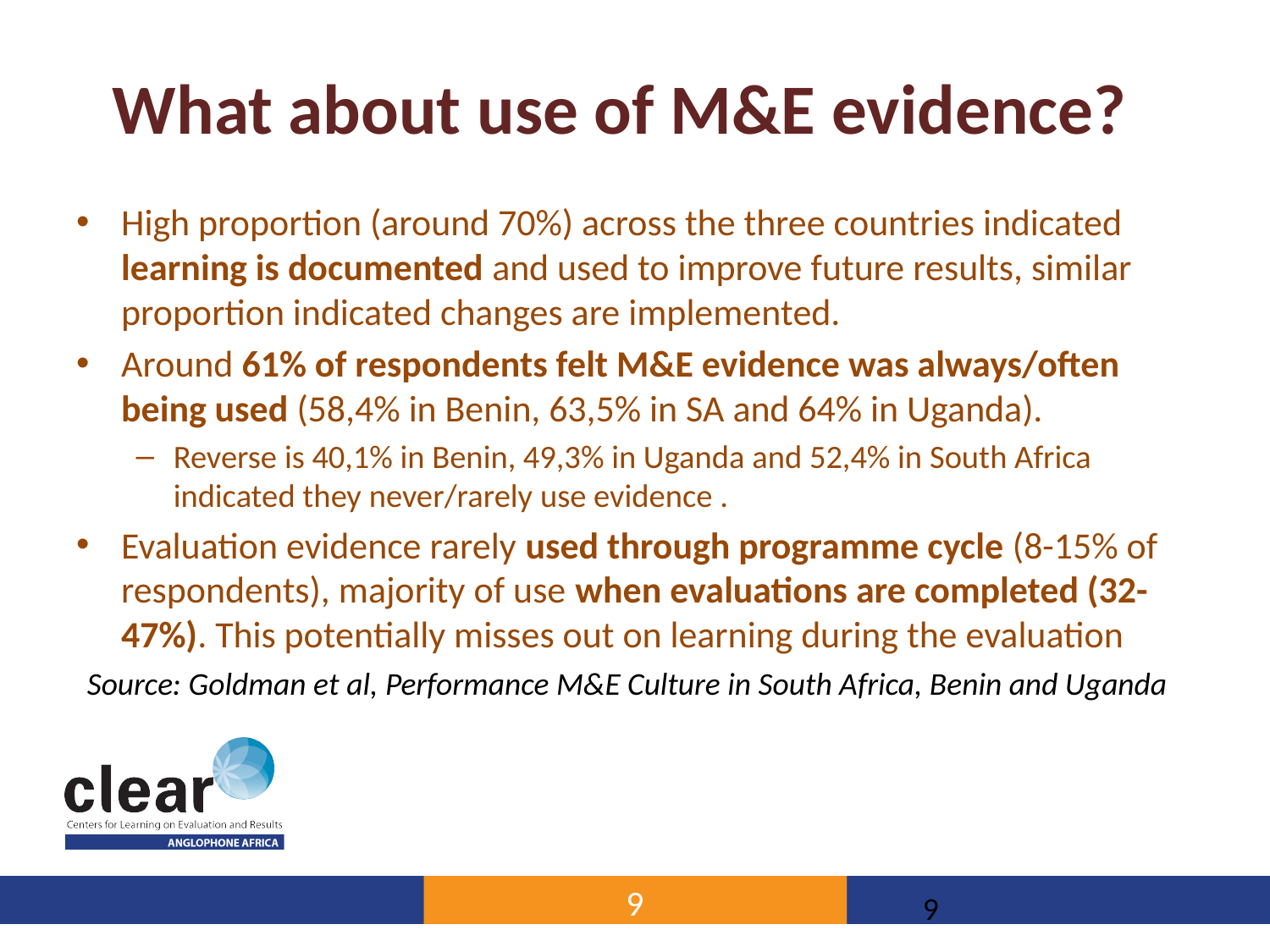

# What about use of M&E evidence?
High proportion (around 70%) across the three countries indicated learning is documented and used to improve future results, similar proportion indicated changes are implemented.
Around 61% of respondents felt M&E evidence was always/often being used (58,4% in Benin, 63,5% in SA and 64% in Uganda).
Reverse is 40,1% in Benin, 49,3% in Uganda and 52,4% in South Africa indicated they never/rarely use evidence .
Evaluation evidence rarely used through programme cycle (8-15% of respondents), majority of use when evaluations are completed (32-47%). This potentially misses out on learning during the evaluation process itself.

Source: Goldman et al, Performance M&E Culture in South Africa, Benin and Uganda
9